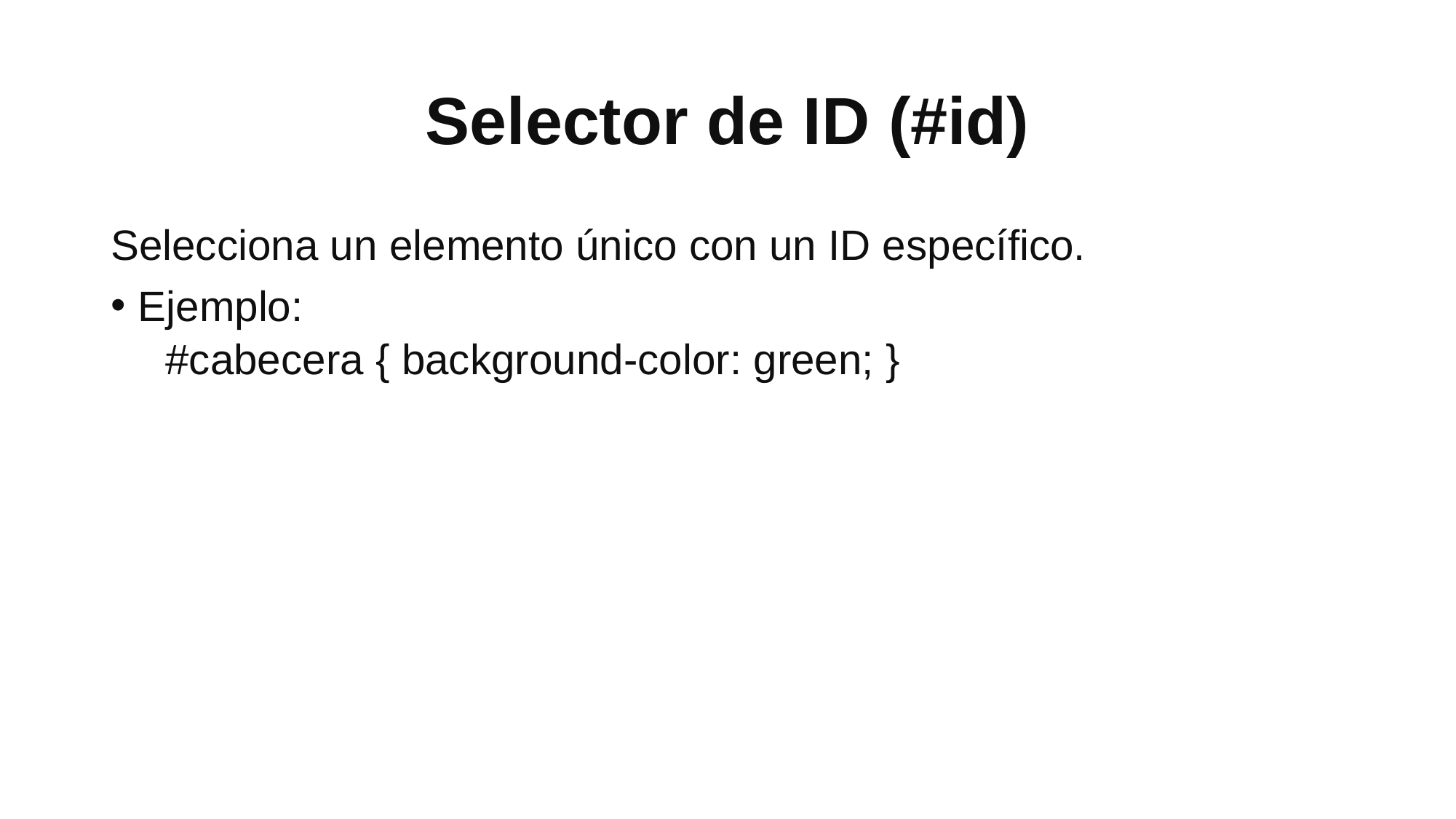

# Selector de ID (#id)
Selecciona un elemento único con un ID específico.
Ejemplo:
#cabecera { background-color: green; }